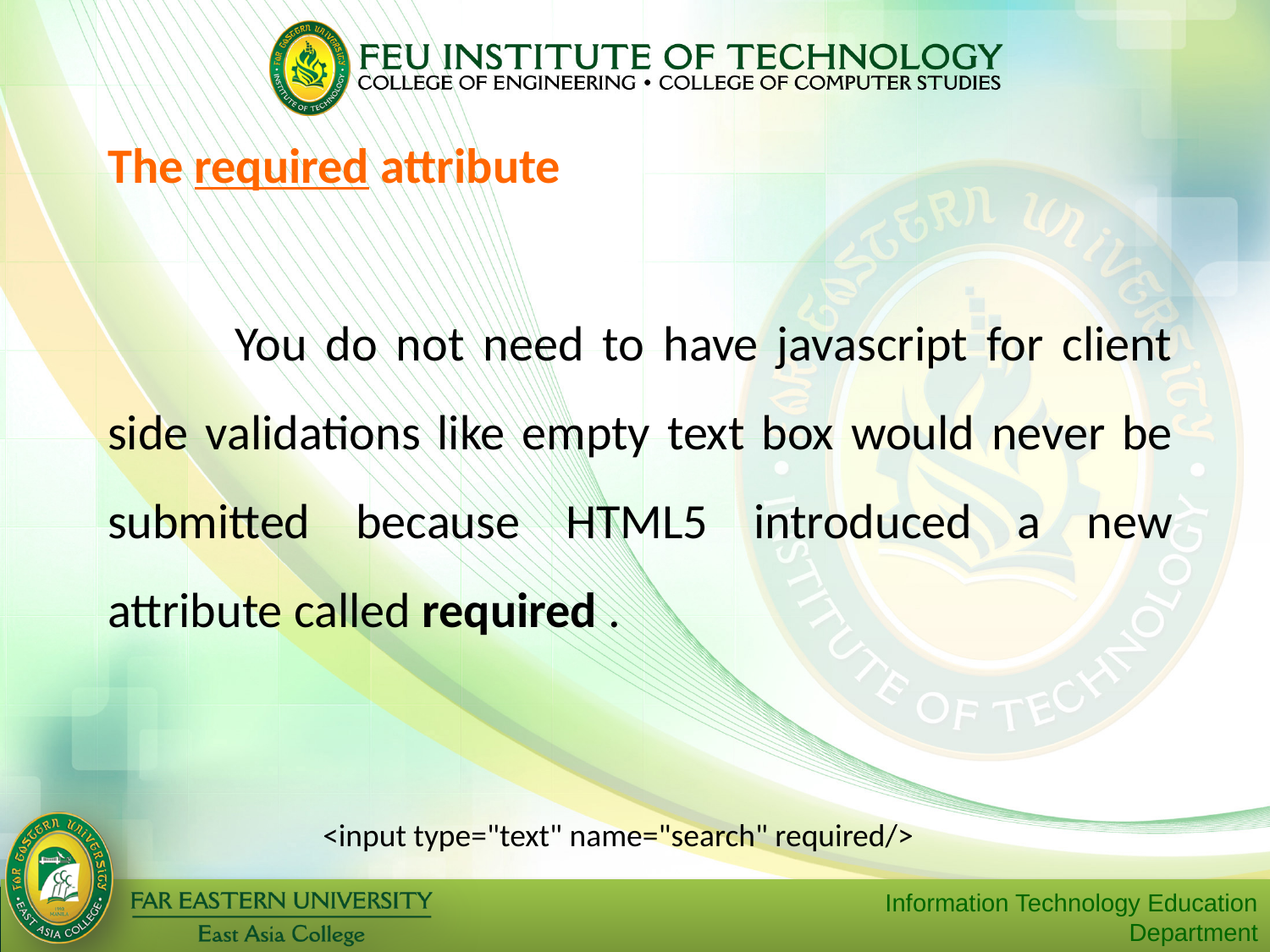

The required attribute

	You do not need to have javascript for client side validations like empty text box would never be submitted because HTML5 introduced a new attribute called required .

<input type="text" name="search" required/>